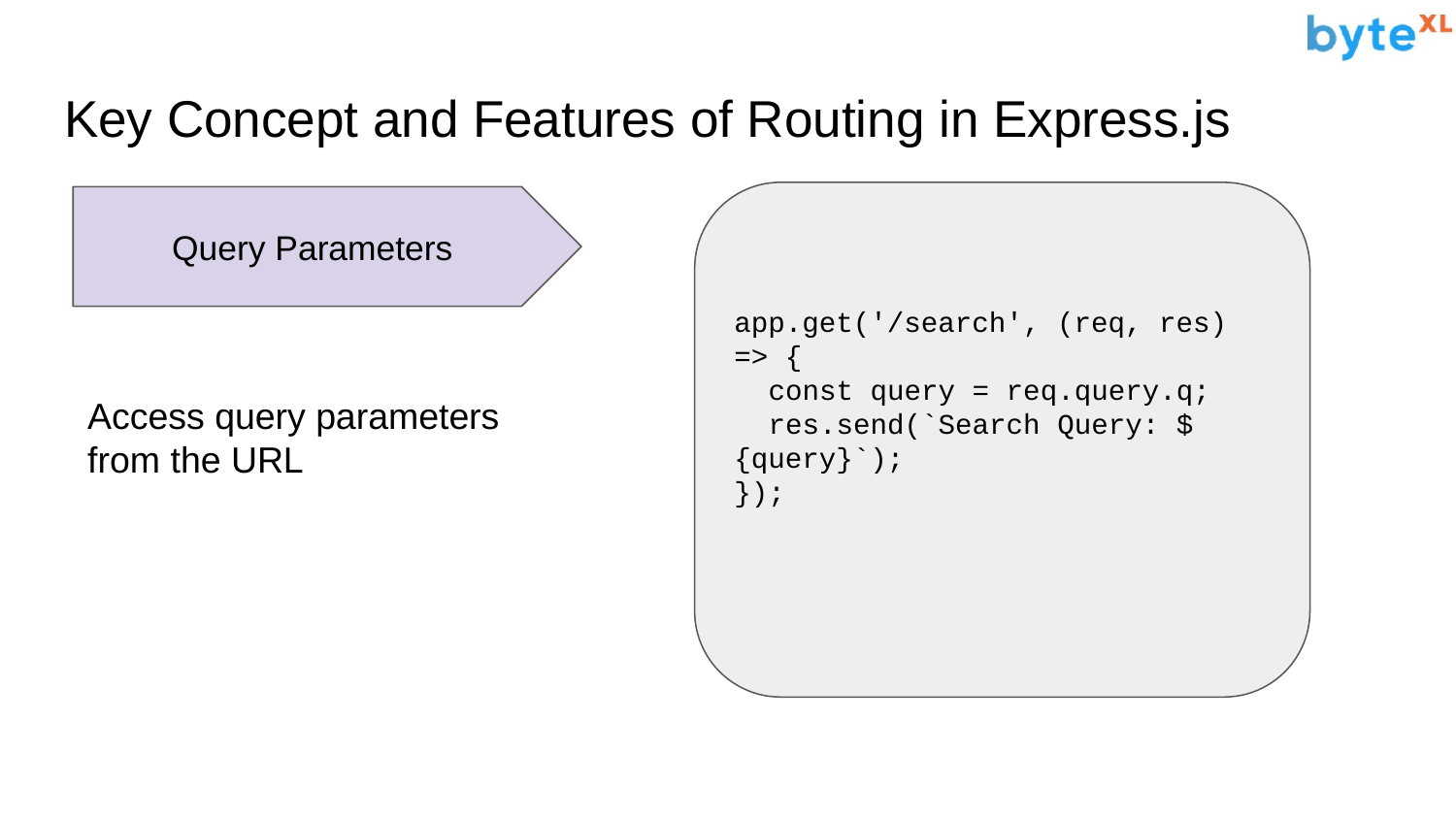

# Key Concept and Features of Routing in Express.js
app.get('/search', (req, res) => {
  const query = req.query.q;
  res.send(`Search Query: ${query}`);
});

Query Parameters
Access query parameters from the URL